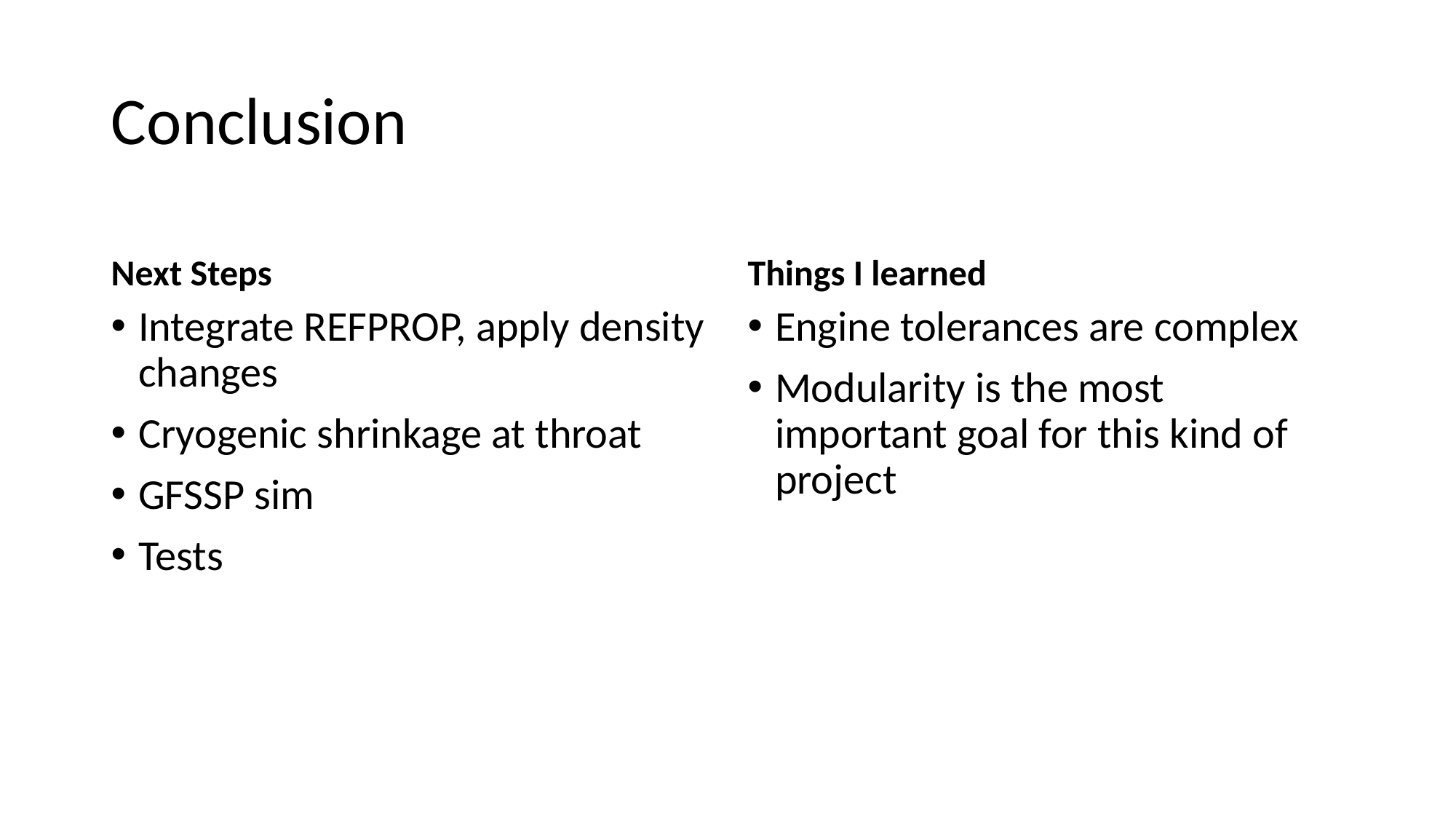

# Conclusion
Next Steps
Things I learned
Integrate REFPROP, apply density changes
Cryogenic shrinkage at throat
GFSSP sim
Tests

Engine tolerances are complex
Modularity is the most important goal for this kind of project